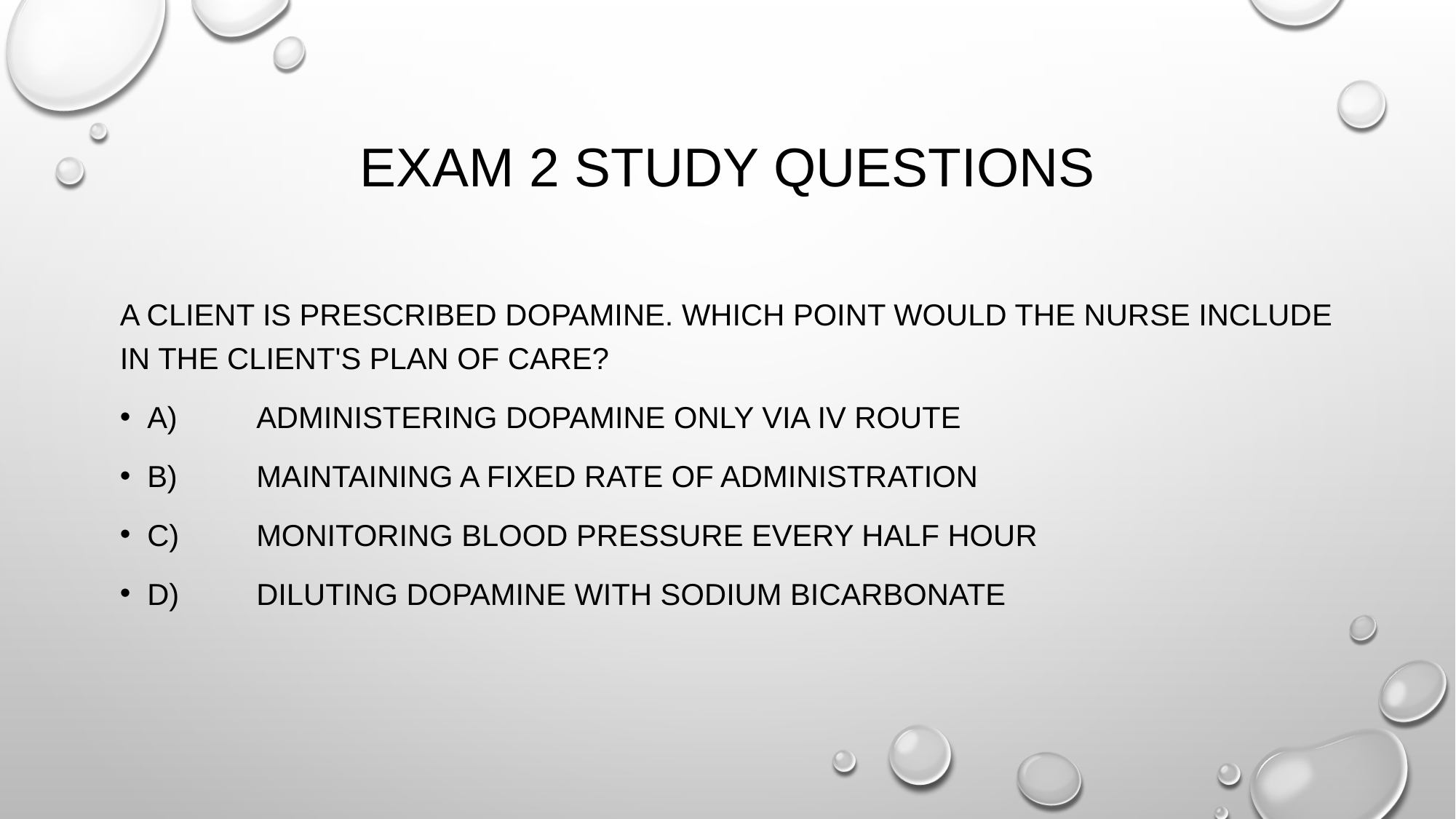

# Exam 2 study questions
A client is prescribed dopamine. Which point would the nurse include in the client's plan of care?
A)	Administering dopamine only via IV route
B)	Maintaining a fixed rate of administration
C)	Monitoring blood pressure every half hour
D)	Diluting dopamine with sodium bicarbonate